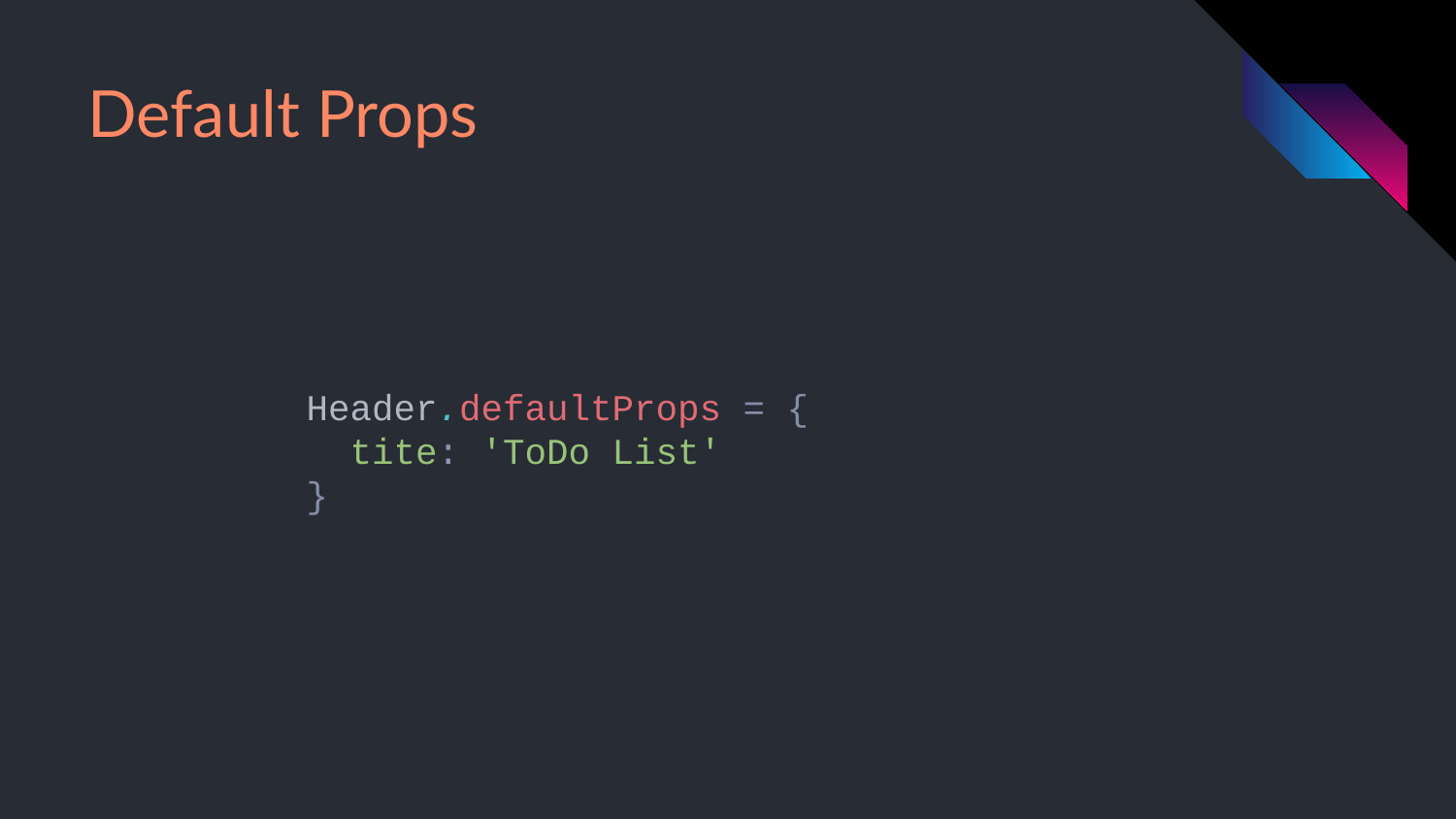

# Default Props

Header.defaultProps = {
  tite: 'ToDo List'
}